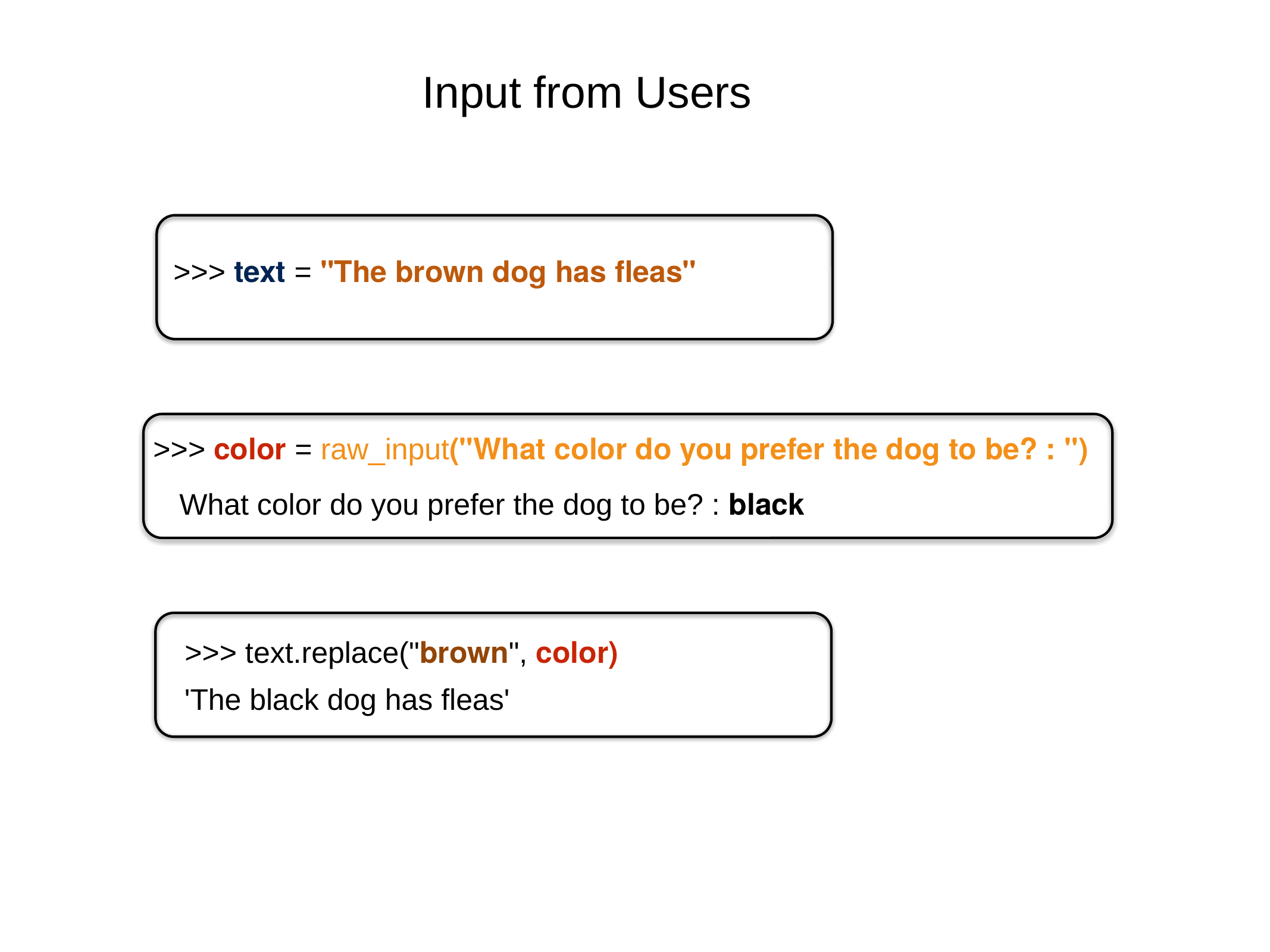

Input from Users

>>> text = "The brown dog has fleas"

>>> color = raw_input("What color do you prefer the dog to be? : ")
What color do you prefer the dog to be? : black

>>> text.replace("brown", color)
'The black dog has fleas'